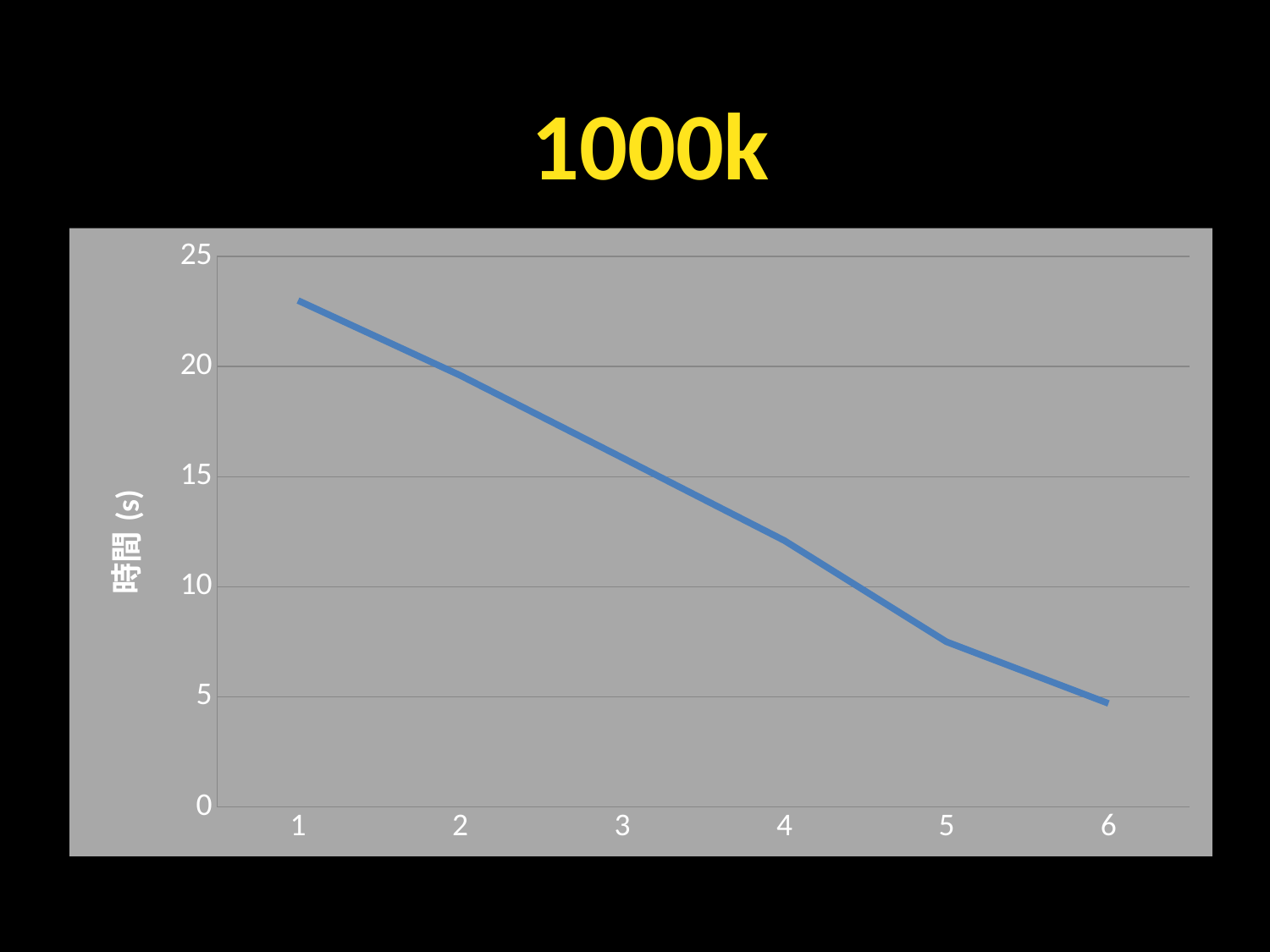

#
1000k

### Chart

| Category | 1000k |
|---|---|
| 1 | 23.0 |
| 2 | 19.6 |
| 3 | 15.861000000000002 |
| 4 | 12.1 |
| 5 | 7.5 |
| 6 | 4.7 |